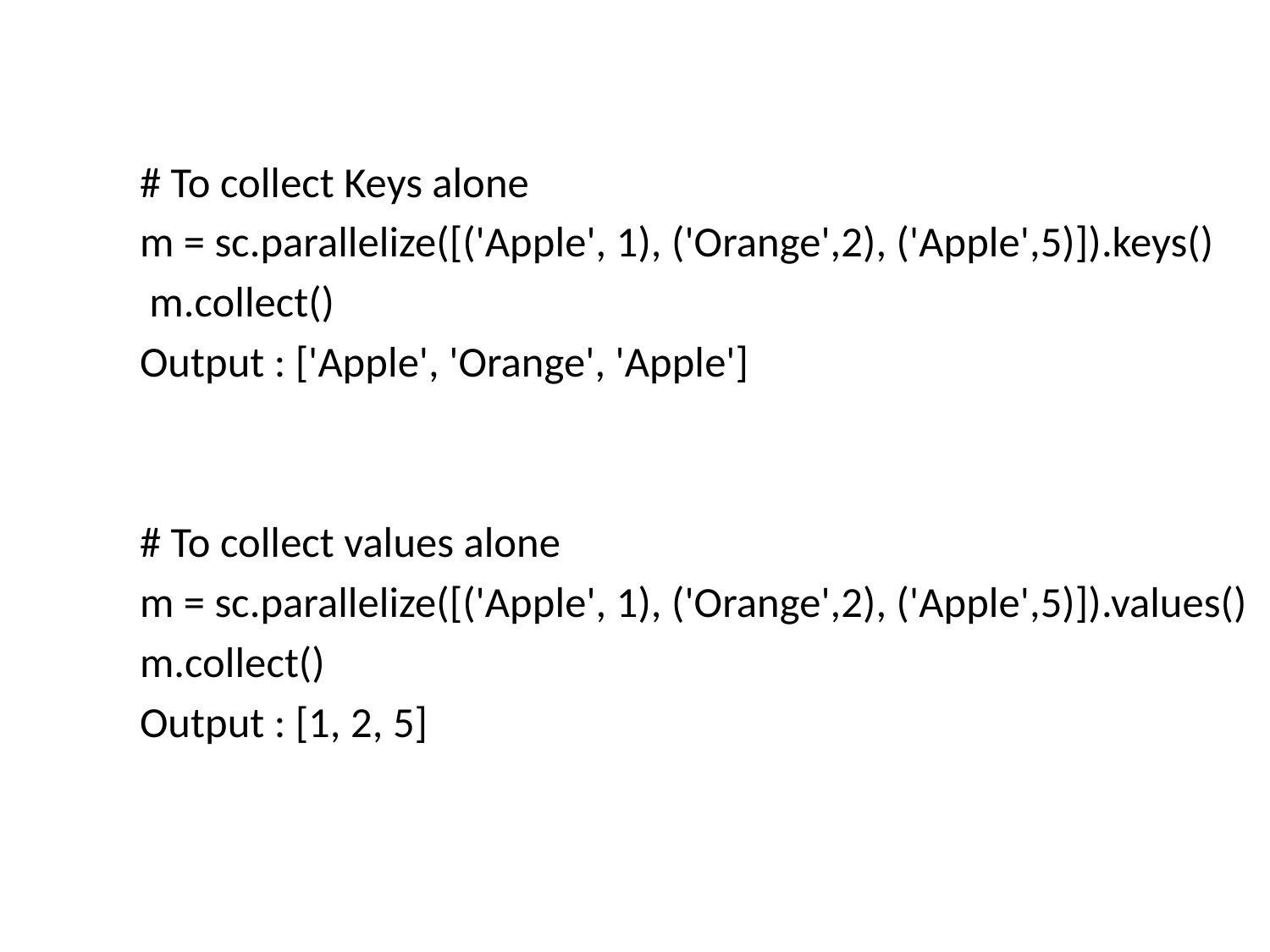

# To collect Keys alone
m = sc.parallelize([('Apple', 1), ('Orange',2), ('Apple',5)]).keys()
 m.collect()
Output : ['Apple', 'Orange', 'Apple']

# To collect values alone
m = sc.parallelize([('Apple', 1), ('Orange',2), ('Apple',5)]).values()
m.collect()
Output : [1, 2, 5]